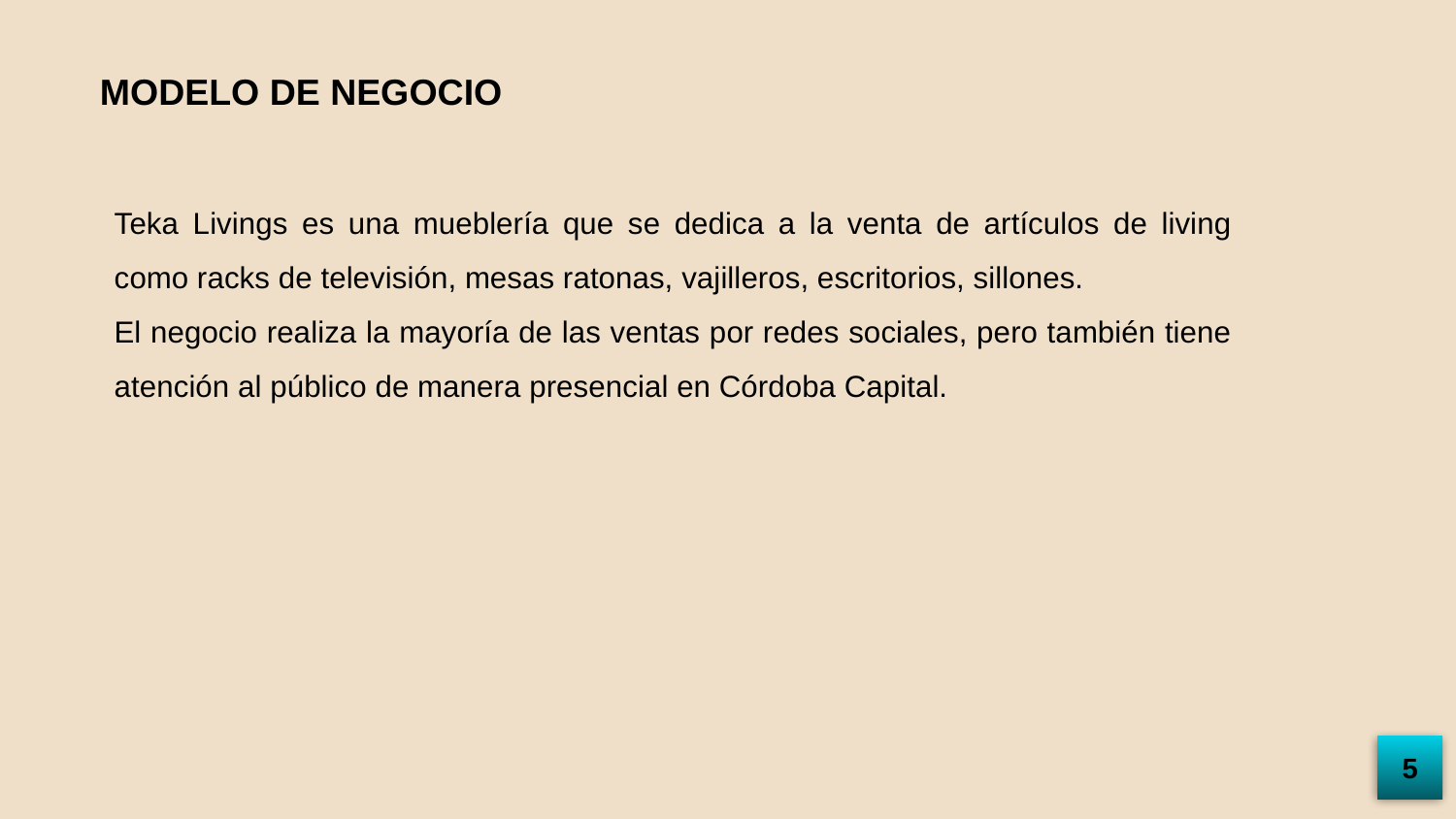

MODELO DE NEGOCIO
Teka Livings es una mueblería que se dedica a la venta de artículos de living como racks de televisión, mesas ratonas, vajilleros, escritorios, sillones.
El negocio realiza la mayoría de las ventas por redes sociales, pero también tiene atención al público de manera presencial en Córdoba Capital.

5